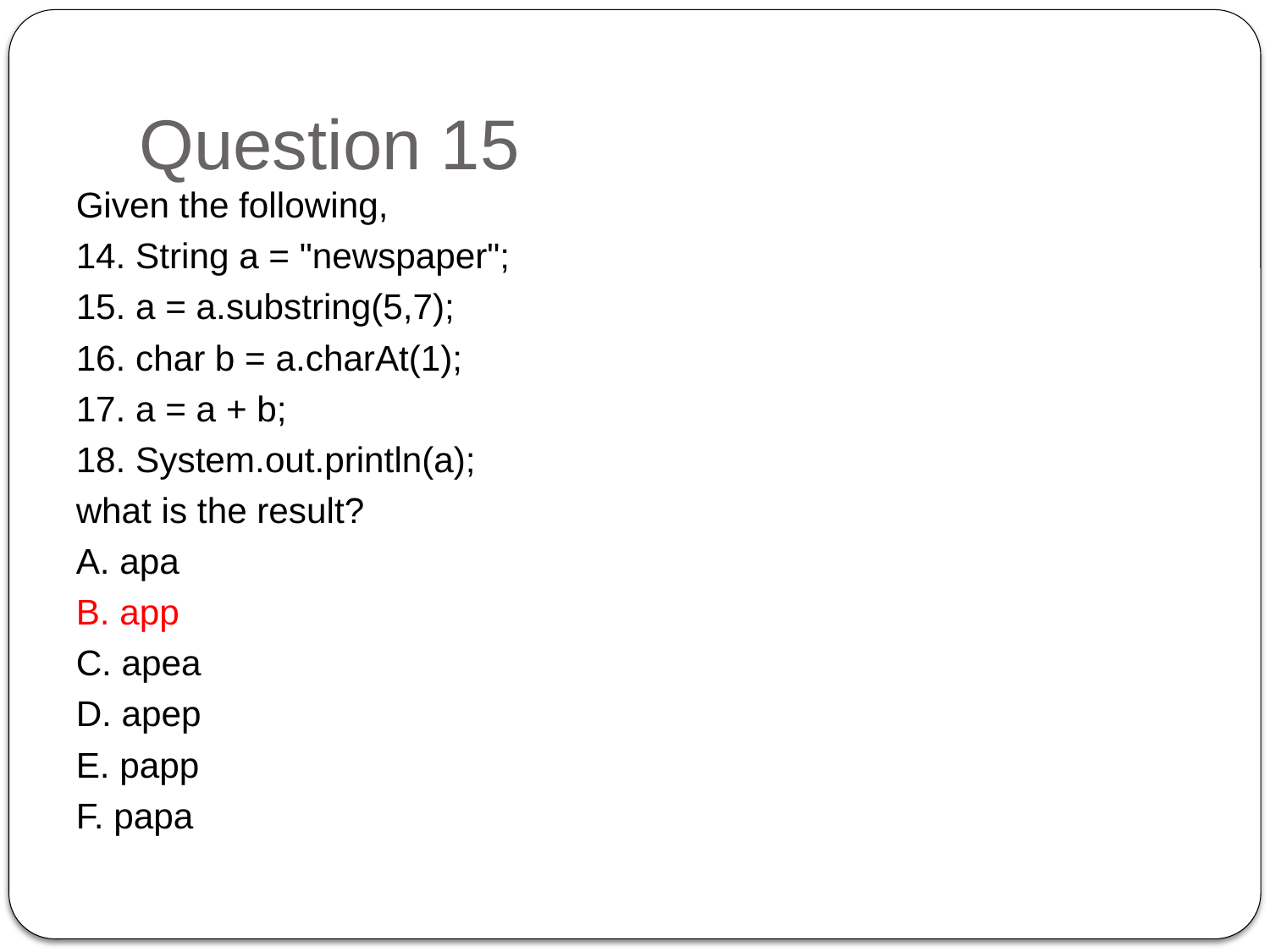

# Question 15
Given the following,
14. String a = "newspaper";
15. a = a.substring(5,7);
16. char b = a.charAt(1);
17. a = a + b;
18. System.out.println(a);
what is the result?
A. apa
B. app
C. apea
D. apep
E. papp
F. papa